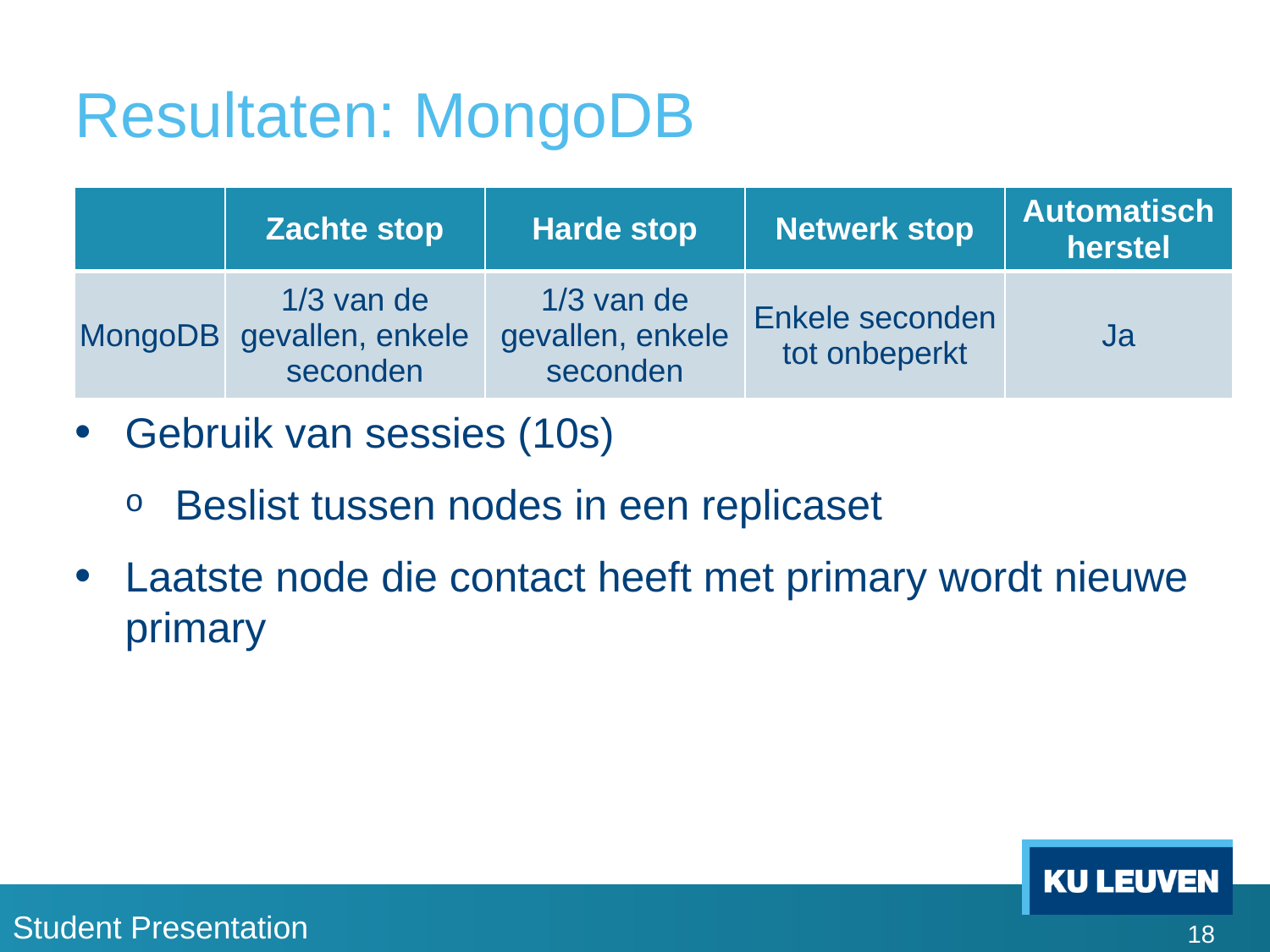

# Resultaten: MongoDB
|  | Zachte stop | Harde stop | Netwerk stop | Automatisch herstel |
| --- | --- | --- | --- | --- |
| MongoDB | 1/3 van de gevallen, enkele seconden | 1/3 van de gevallen, enkele seconden | Enkele seconden tot onbeperkt | Ja |
Gebruik van sessies (10s)
Beslist tussen nodes in een replicaset
Laatste node die contact heeft met primary wordt nieuwe primary
18